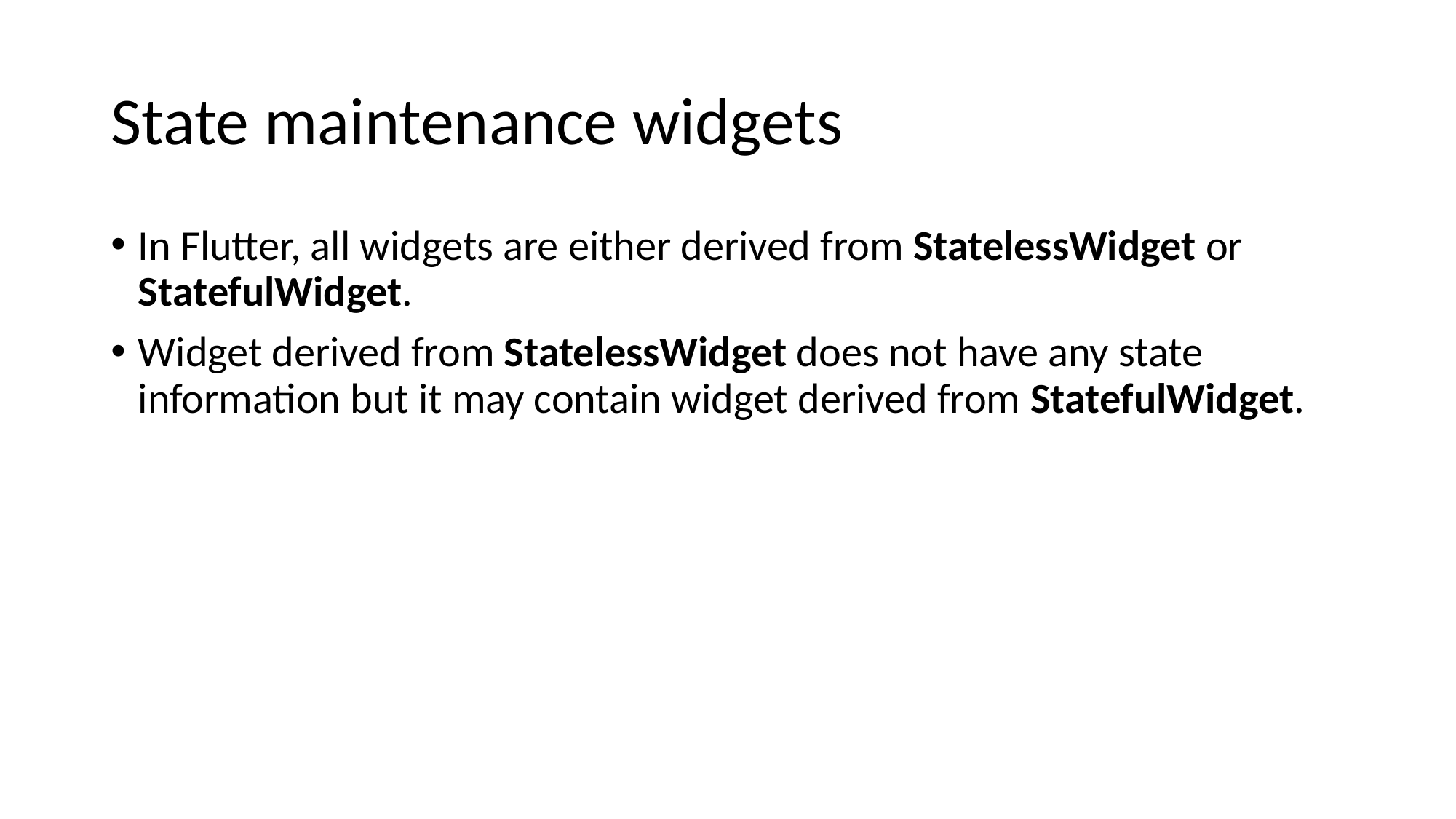

# State maintenance widgets
In Flutter, all widgets are either derived from StatelessWidget or StatefulWidget.
Widget derived from StatelessWidget does not have any state information but it may contain widget derived from StatefulWidget.